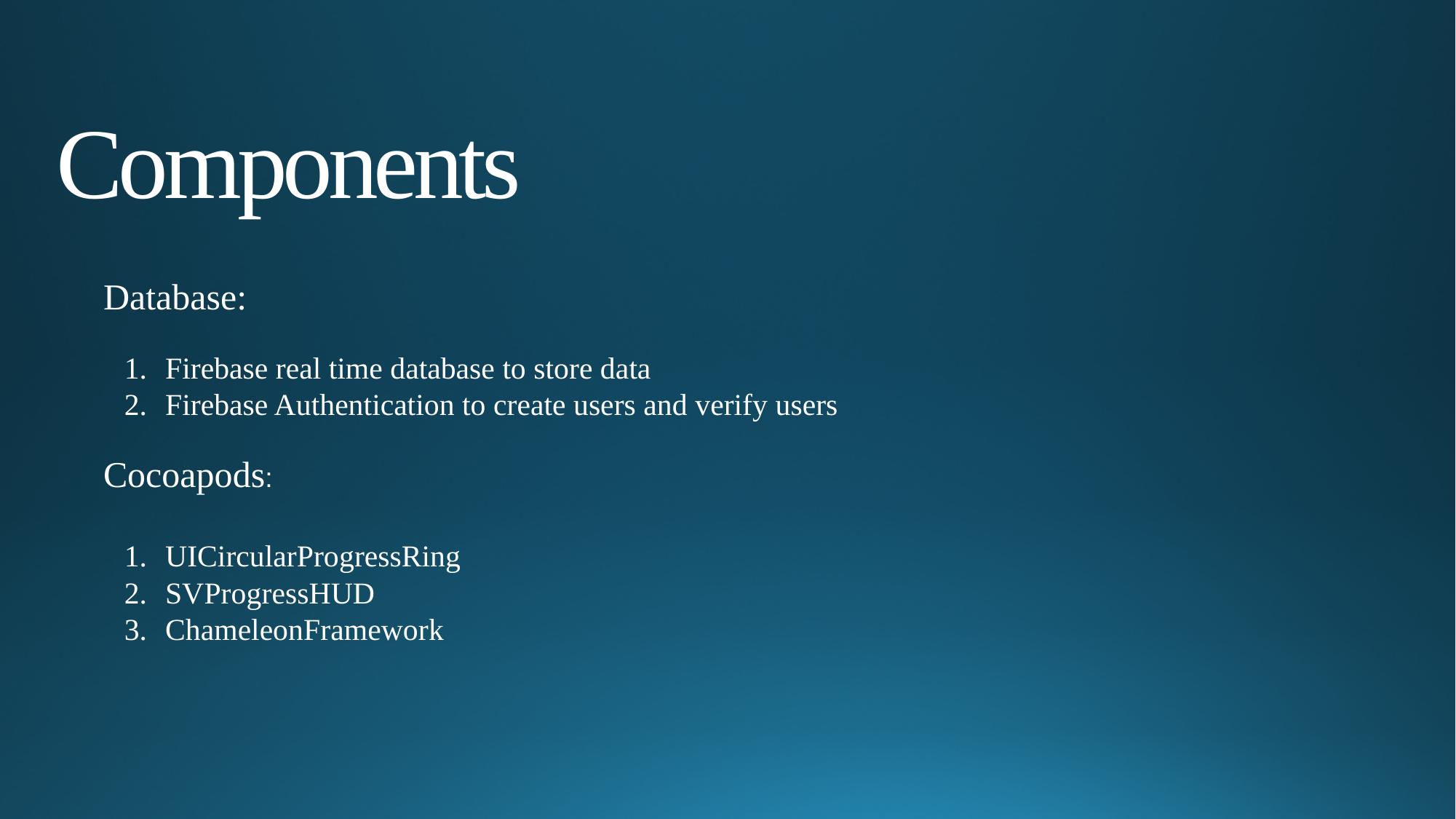

# Components
Database:
Firebase real time database to store data
Firebase Authentication to create users and verify users
Cocoapods:
UICircularProgressRing
SVProgressHUD
ChameleonFramework